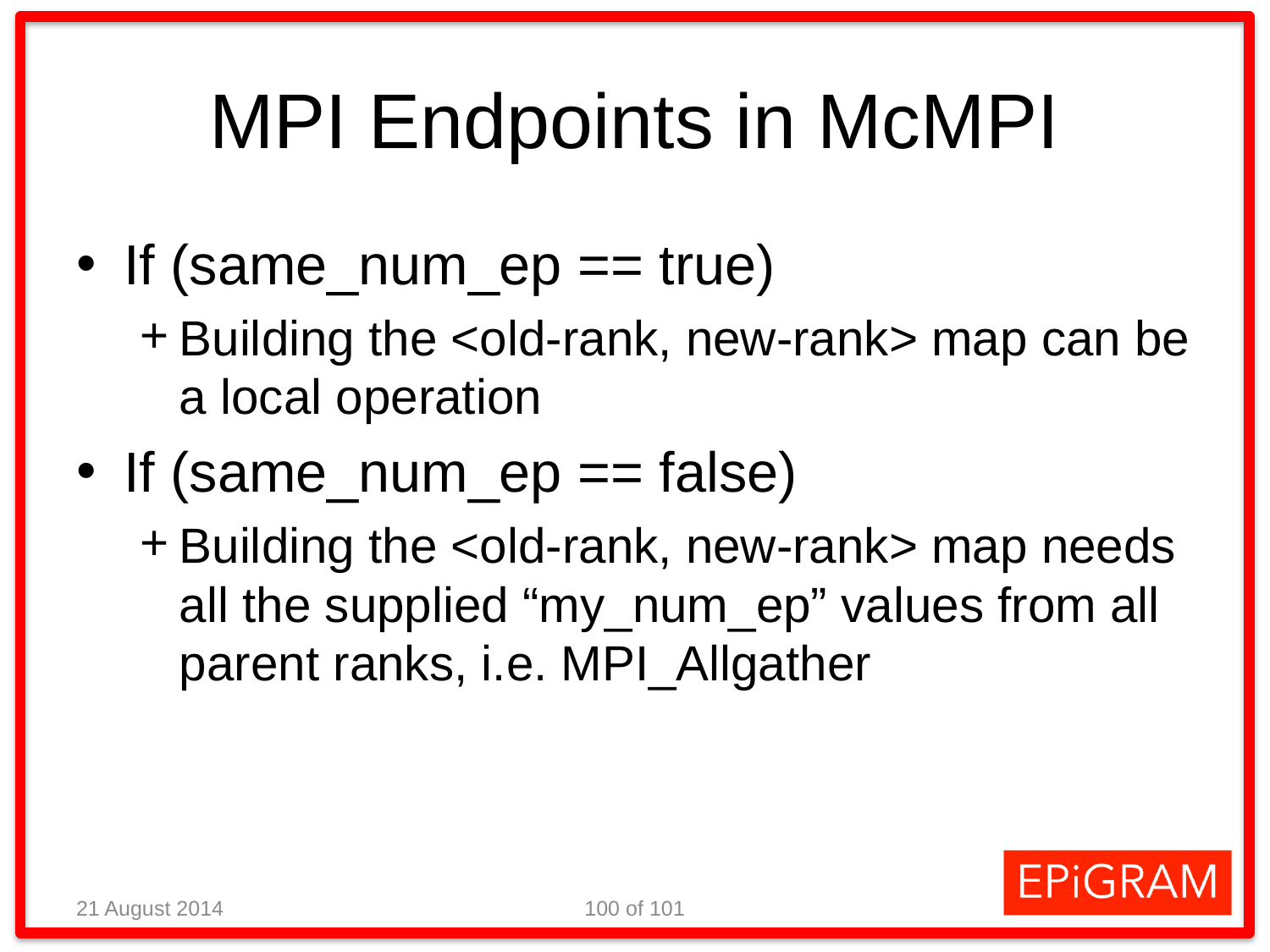

# MPI Endpoints in McMPI
If (same_num_ep == true)
Building the <old-rank, new-rank> map can be a local operation
If (same_num_ep == false)
Building the <old-rank, new-rank> map needs all the supplied “my_num_ep” values from all parent ranks, i.e. MPI_Allgather
21 August 2014
100 of 101